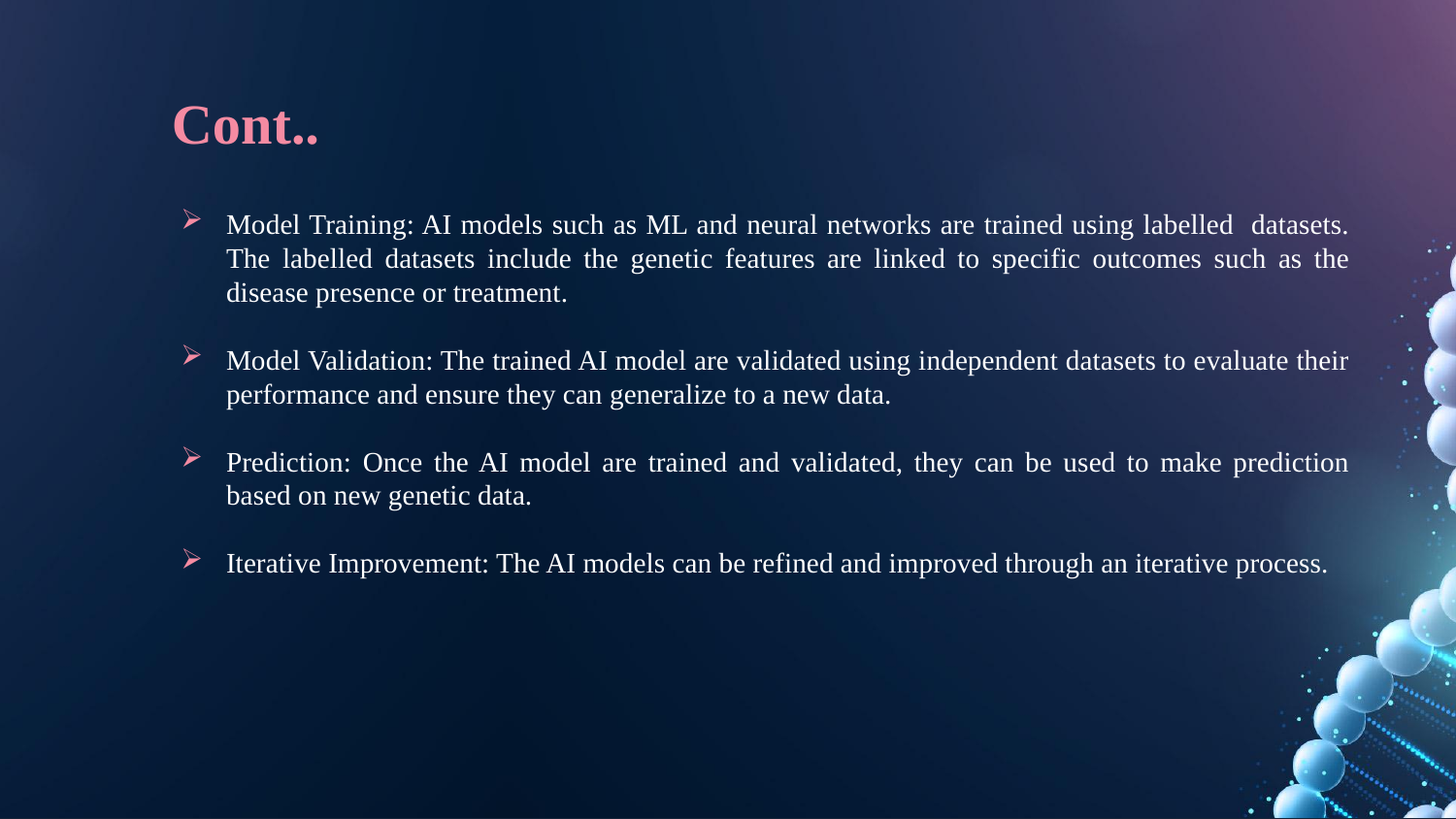

# Cont..
Model Training: AI models such as ML and neural networks are trained using labelled  datasets. The labelled datasets include the genetic features are linked to specific outcomes such as the disease presence or treatment.

Model Validation: The trained AI model are validated using independent datasets to evaluate their performance and ensure they can generalize to a new data.

Prediction: Once the AI model are trained and validated, they can be used to make prediction based on new genetic data.

Iterative Improvement: The AI models can be refined and improved through an iterative process.